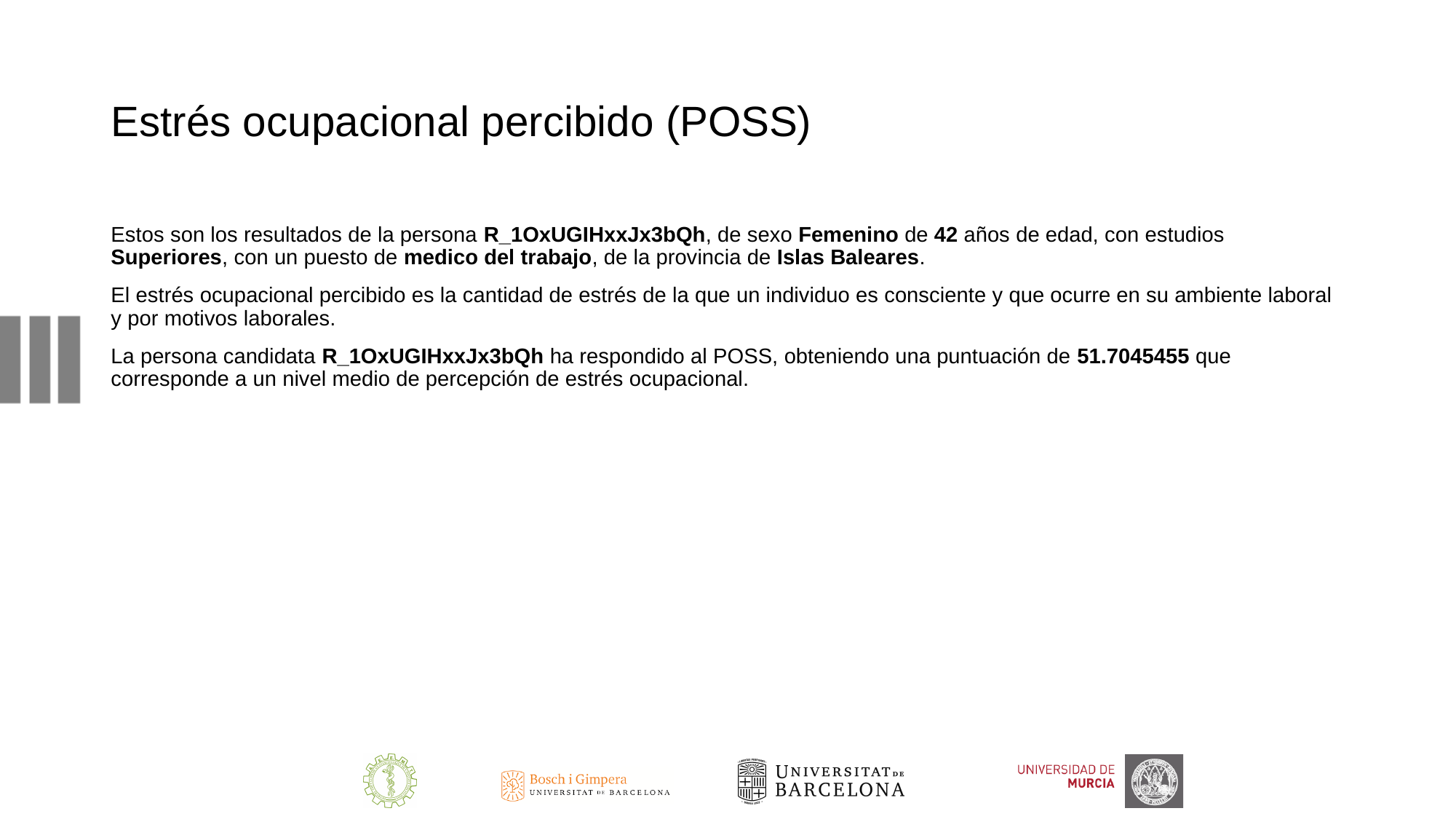

# Estrés ocupacional percibido (POSS)
Estos son los resultados de la persona R_1OxUGIHxxJx3bQh, de sexo Femenino de 42 años de edad, con estudios Superiores, con un puesto de medico del trabajo, de la provincia de Islas Baleares.
El estrés ocupacional percibido es la cantidad de estrés de la que un individuo es consciente y que ocurre en su ambiente laboral y por motivos laborales.
La persona candidata R_1OxUGIHxxJx3bQh ha respondido al POSS, obteniendo una puntuación de 51.7045455 que corresponde a un nivel medio de percepción de estrés ocupacional.